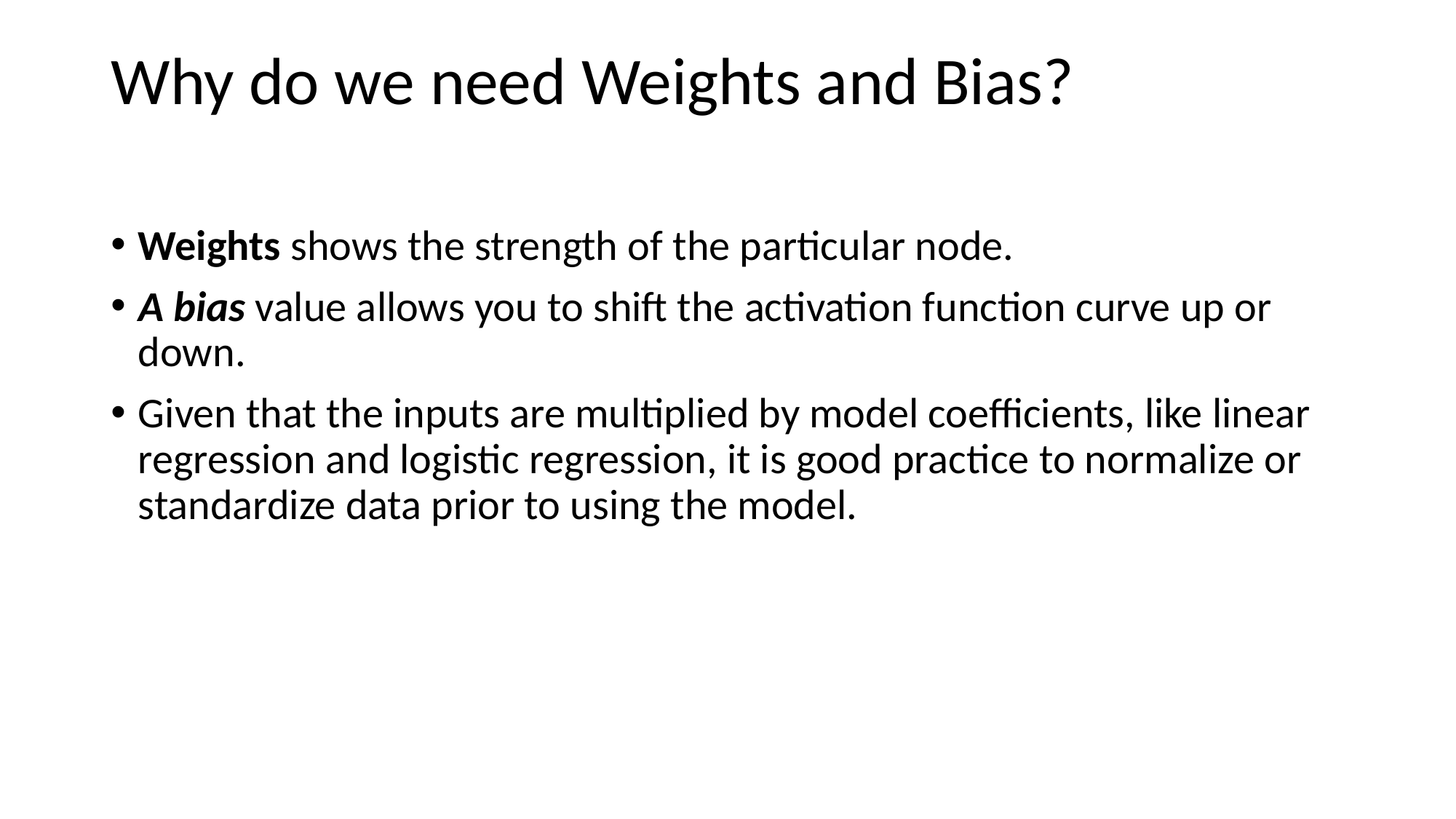

# Why do we need Weights and Bias?
Weights shows the strength of the particular node.
A bias value allows you to shift the activation function curve up or down.
Given that the inputs are multiplied by model coefficients, like linear regression and logistic regression, it is good practice to normalize or standardize data prior to using the model.